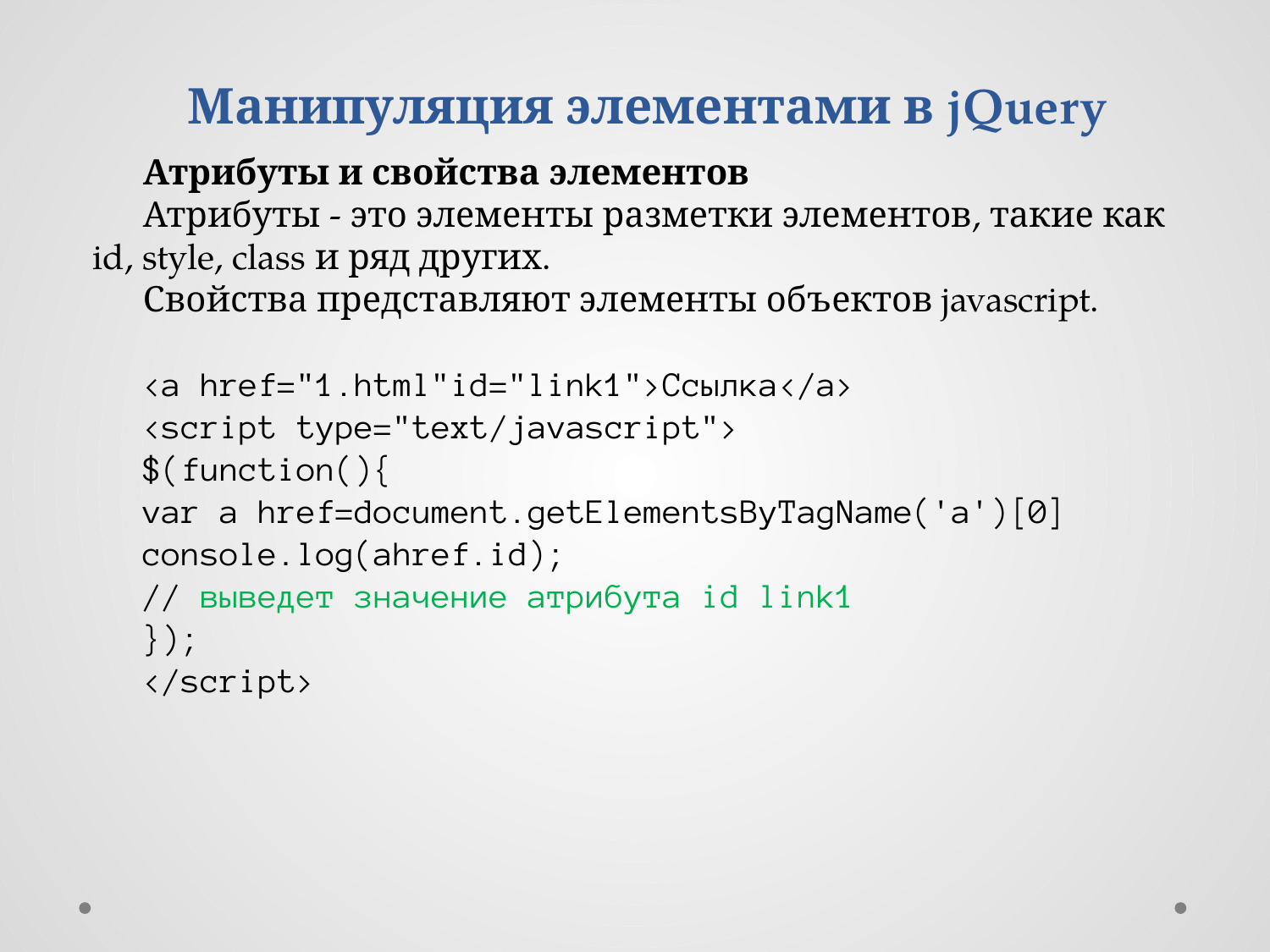

Манипуляция элементами в jQuery
Атрибуты и свойства элементов
Атрибуты - это элементы разметки элементов, такие как id, style, class и ряд других.
Свойства представляют элементы объектов javascript.

<a href="1.html"id="link1">Ссылка</a>
<script type="text/javascript">
$(function(){
var a href=document.getElementsByTagName('a')[0]
console.log(ahref.id);
// выведет значение атрибута id link1
});
</script>